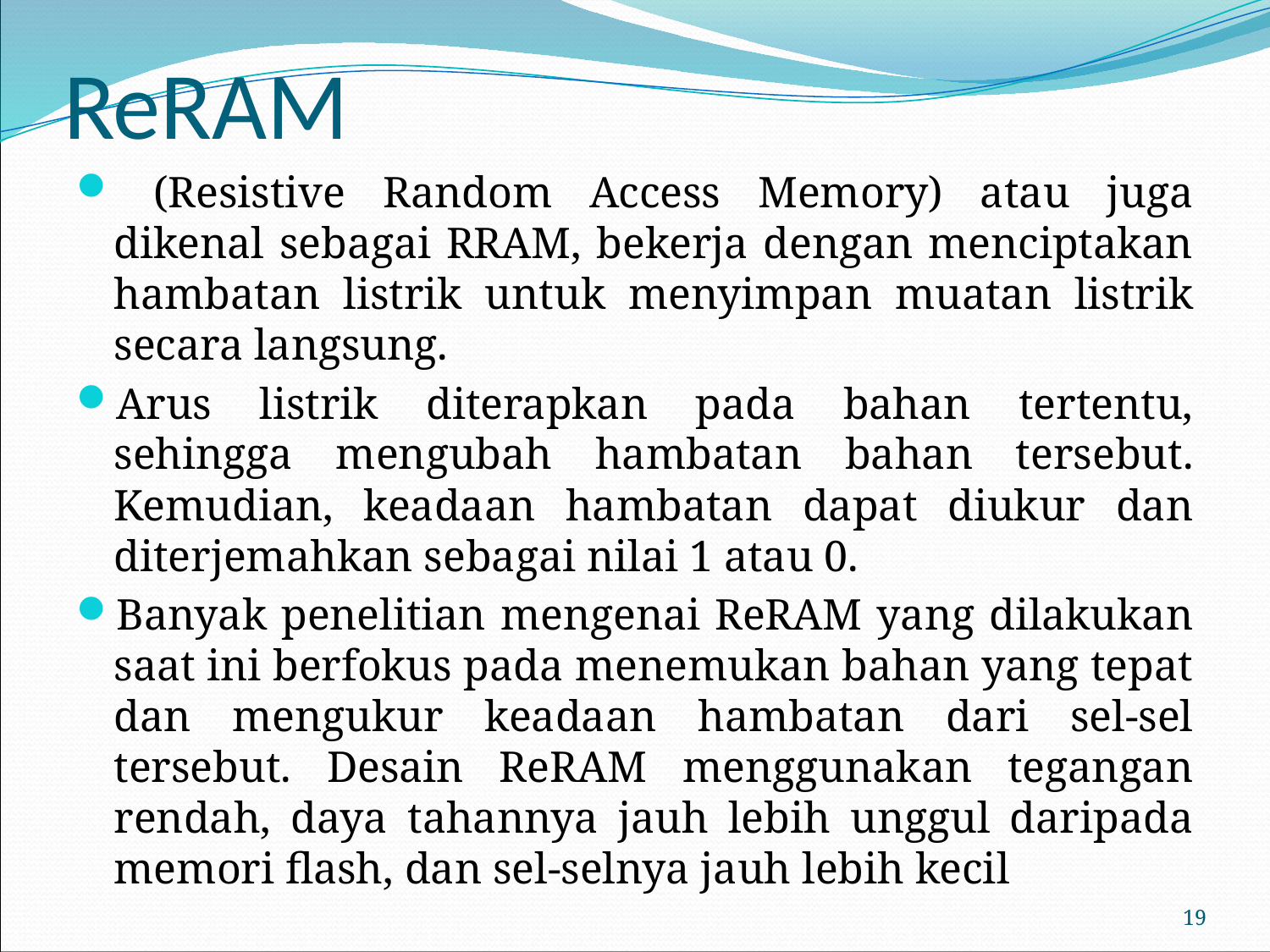

# ReRAM
 (Resistive Random Access Memory) atau juga dikenal sebagai RRAM, bekerja dengan menciptakan hambatan listrik untuk menyimpan muatan listrik secara langsung.
Arus listrik diterapkan pada bahan tertentu, sehingga mengubah hambatan bahan tersebut. Kemudian, keadaan hambatan dapat diukur dan diterjemahkan sebagai nilai 1 atau 0.
Banyak penelitian mengenai ReRAM yang dilakukan saat ini berfokus pada menemukan bahan yang tepat dan mengukur keadaan hambatan dari sel-sel tersebut. Desain ReRAM menggunakan tegangan rendah, daya tahannya jauh lebih unggul daripada memori flash, dan sel-selnya jauh lebih kecil
19